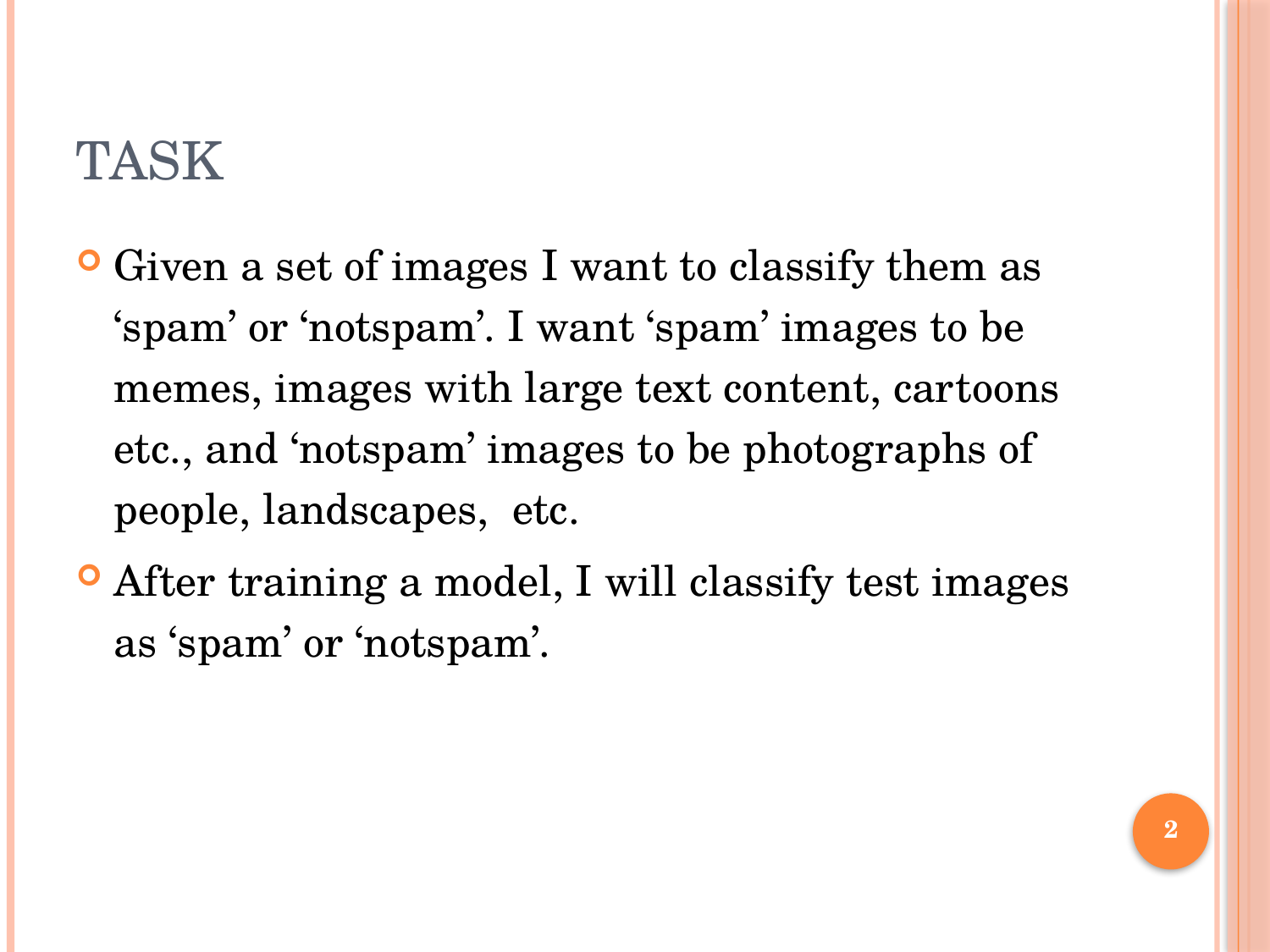

# Task
Given a set of images I want to classify them as ‘spam’ or ‘notspam’. I want ‘spam’ images to be memes, images with large text content, cartoons etc., and ‘notspam’ images to be photographs of people, landscapes,  etc.
After training a model, I will classify test images as ‘spam’ or ‘notspam’.
2